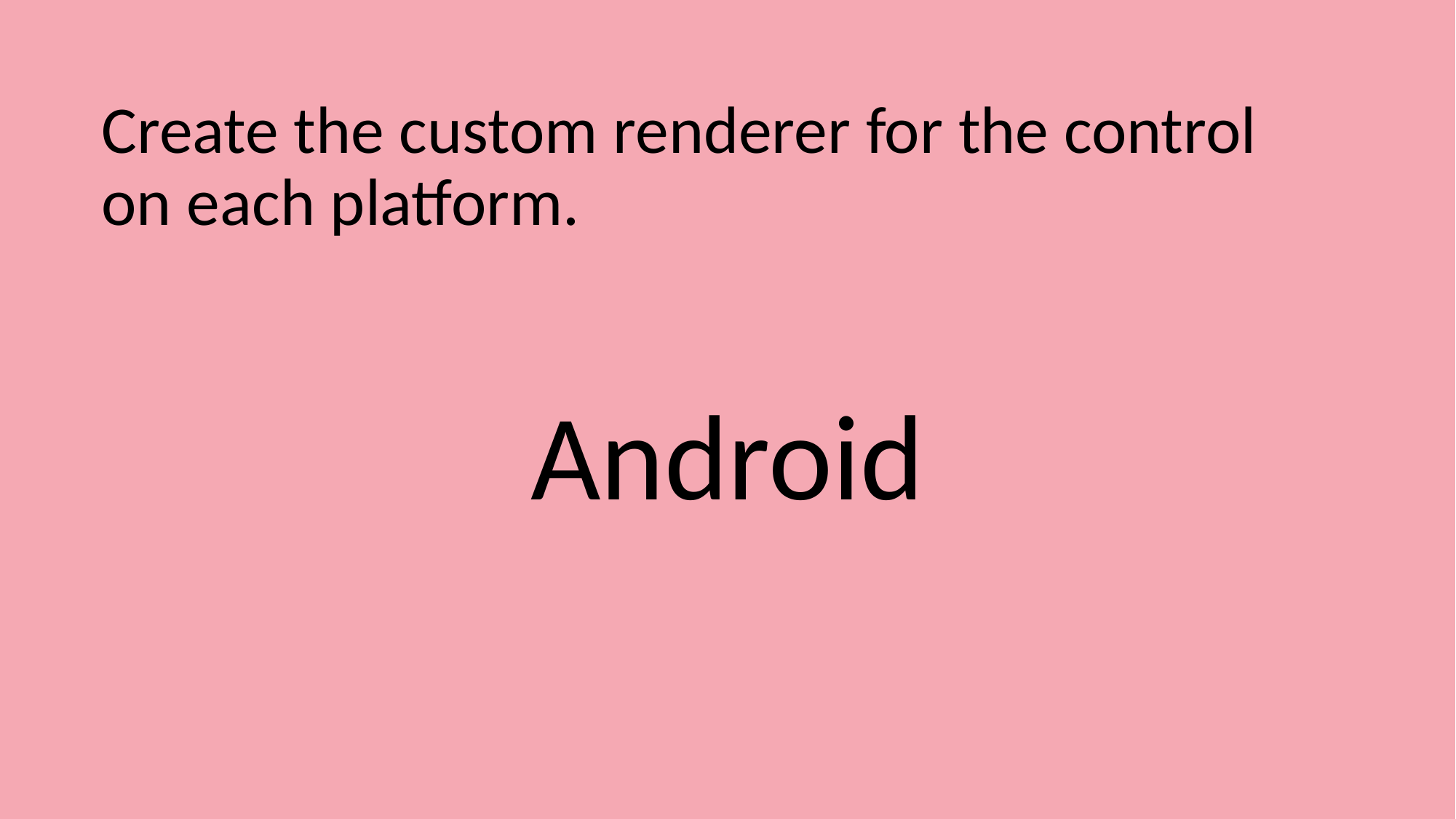

Create the custom renderer for the control on each platform.
# Android